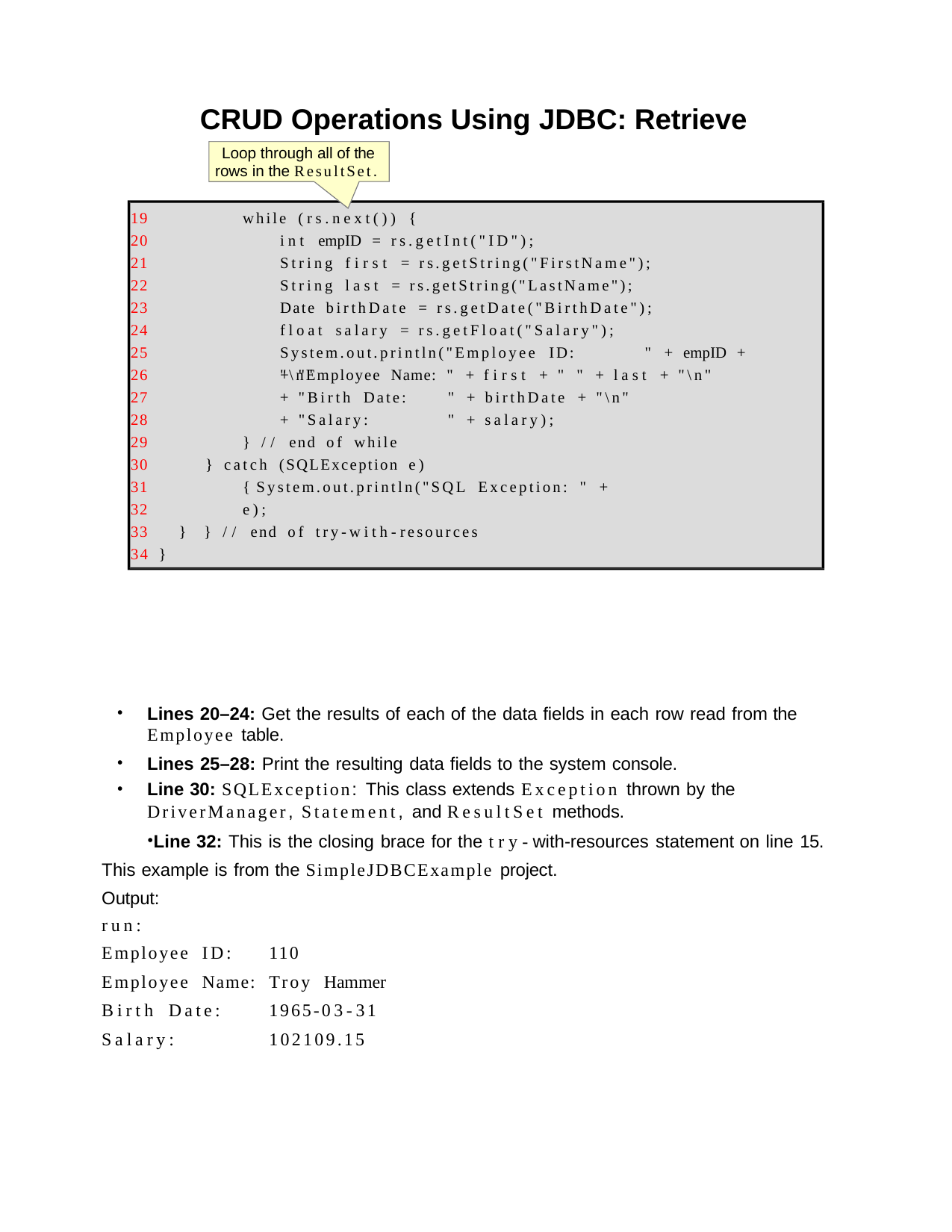

CRUD Operations Using JDBC: Retrieve
Loop through all of the rows in the ResultSet.

19
20
21
22
23
24
25
26
27
28
29
30
31
32
33	}
34 }
while (rs.next()) {
int empID = rs.getInt("ID");
String first = rs.getString("FirstName"); String last = rs.getString("LastName"); Date birthDate = rs.getDate("BirthDate");
float salary = rs.getFloat("Salary"); System.out.println("Employee ID:	" + empID + "\n"
+ "Employee Name: " + first + " " + last + "\n"
+ "Birth Date:
+ "Salary:
} // end of while
" + birthDate + "\n" " + salary);
} catch (SQLException e) { System.out.println("SQL Exception: " + e);
} // end of try-with-resources

Lines 20–24: Get the results of each of the data fields in each row read from the
Employee table.
Lines 25–28: Print the resulting data fields to the system console.
Line 30: SQLException: This class extends Exception thrown by the
DriverManager, Statement, and ResultSet methods.
Line 32: This is the closing brace for the try-with-resources statement on line 15. This example is from the SimpleJDBCExample project.
Output:
run:
| Employee ID: | 110 |
| --- | --- |
| Employee Name: | Troy Hammer |
| Birth Date: | 1965-03-31 |
| Salary: | 102109.15 |